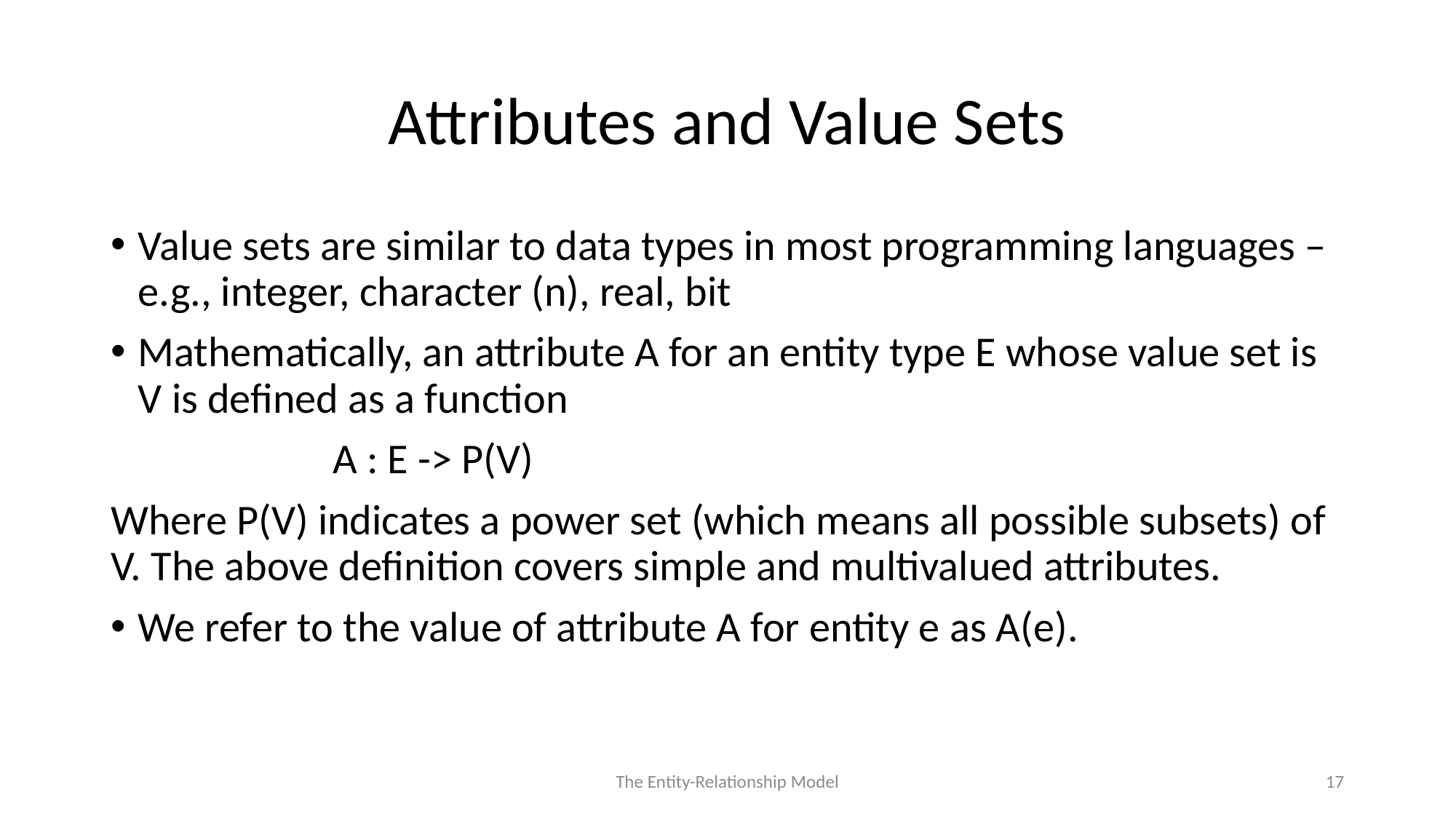

# Attributes and Value Sets
Value sets are similar to data types in most programming languages – e.g., integer, character (n), real, bit
Mathematically, an attribute A for an entity type E whose value set is V is defined as a function
                       A : E -> P(V)
Where P(V) indicates a power set (which means all possible subsets) of V. The above definition covers simple and multivalued attributes.
We refer to the value of attribute A for entity e as A(e).

The Entity-Relationship Model
17